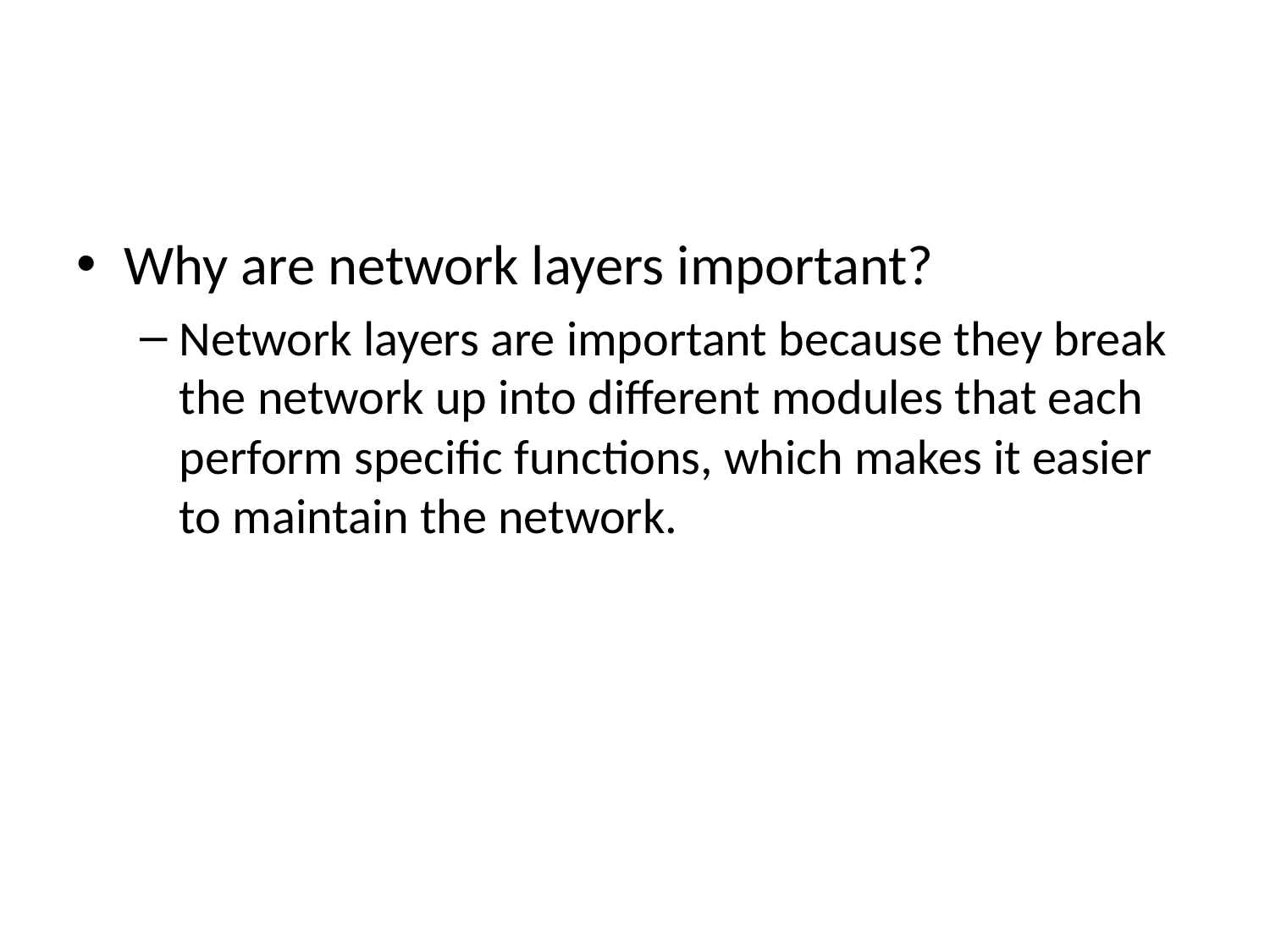

#
Why are network layers important?
Network layers are important because they break the network up into different modules that each perform specific functions, which makes it easier to maintain the network.